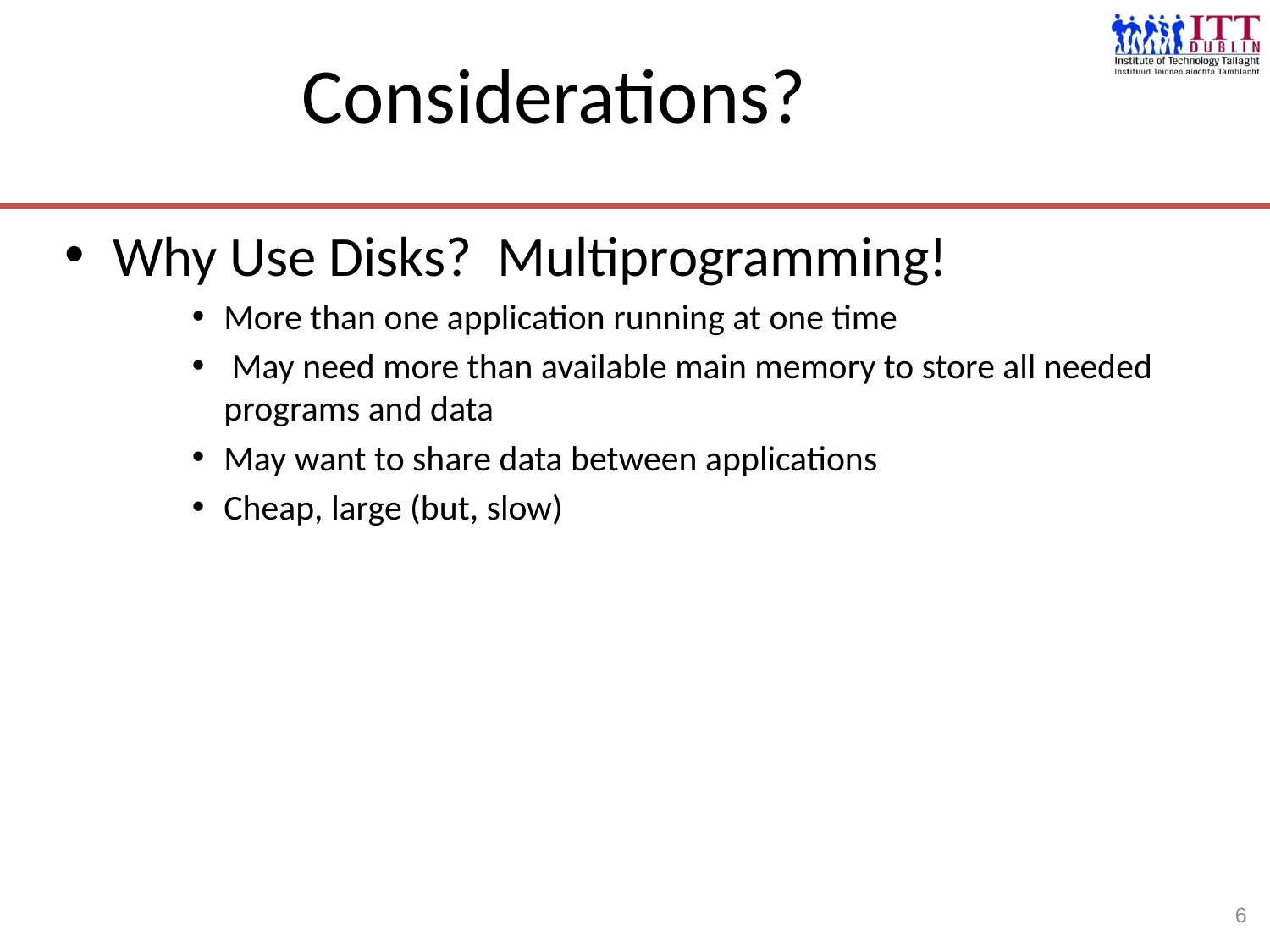

# Considerations?
Why Use Disks?  Multiprogramming!
More than one application running at one time
 May need more than available main memory to store all needed programs and data
May want to share data between applications
Cheap, large (but, slow)

6